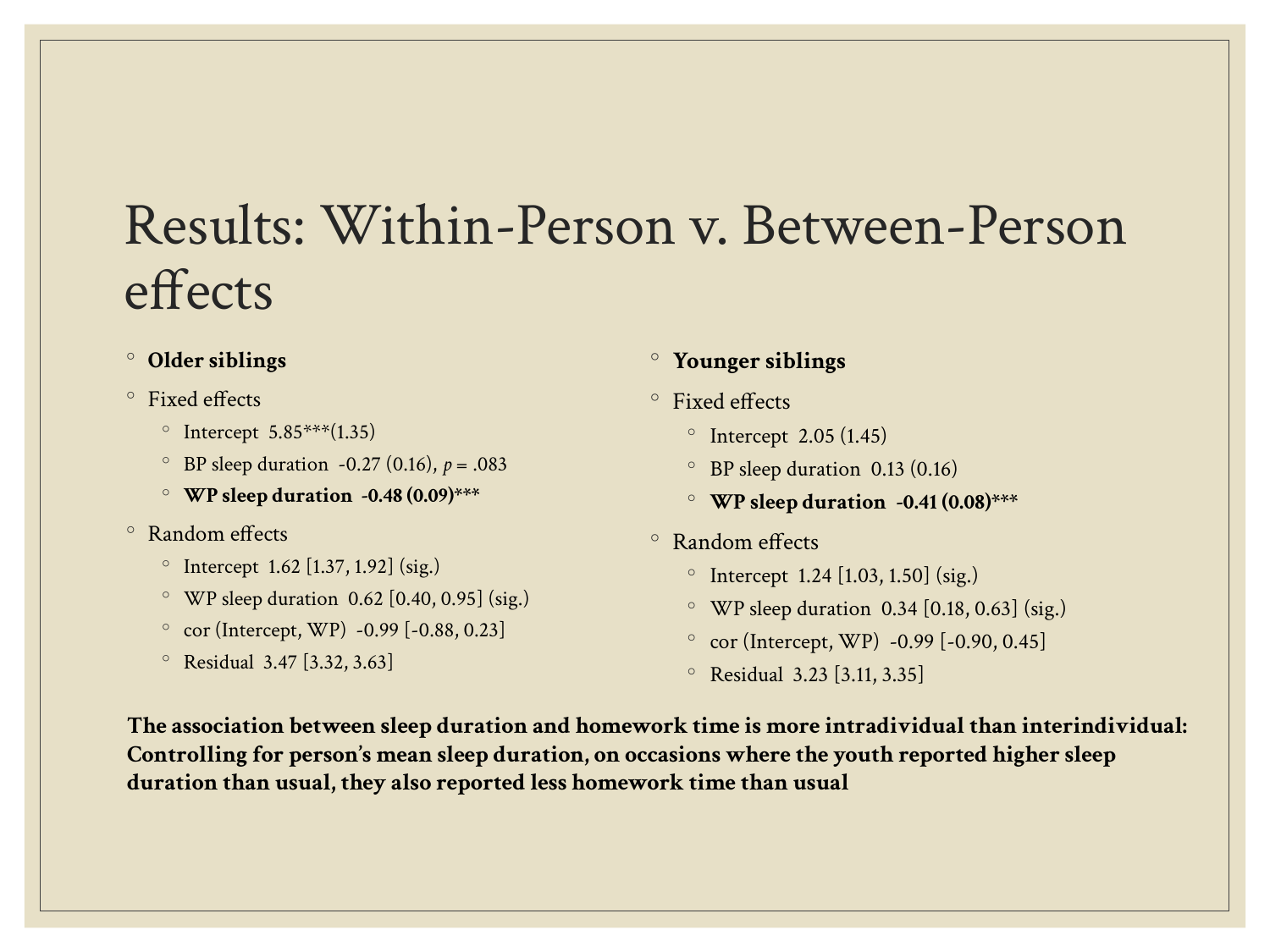

# Results: Within-Person v. Between-Person effects
Older siblings
Fixed effects
Intercept  5.85***(1.35)
BP sleep duration  -0.27 (0.16), p = .083
WP sleep duration  -0.48 (0.09)***
Random effects
Intercept  1.62 [1.37, 1.92] (sig.)
WP sleep duration  0.62 [0.40, 0.95] (sig.)
cor (Intercept, WP)  -0.99 [-0.88, 0.23]
Residual  3.47 [3.32, 3.63]
Younger siblings
Fixed effects
Intercept  2.05 (1.45)
BP sleep duration  0.13 (0.16)
WP sleep duration  -0.41 (0.08)***
Random effects
Intercept  1.24 [1.03, 1.50] (sig.)
WP sleep duration  0.34 [0.18, 0.63] (sig.)
cor (Intercept, WP)  -0.99 [-0.90, 0.45]
Residual  3.23 [3.11, 3.35]
The association between sleep duration and homework time is more intradividual than interindividual: Controlling for person’s mean sleep duration, on occasions where the youth reported higher sleep duration than usual, they also reported less homework time than usual